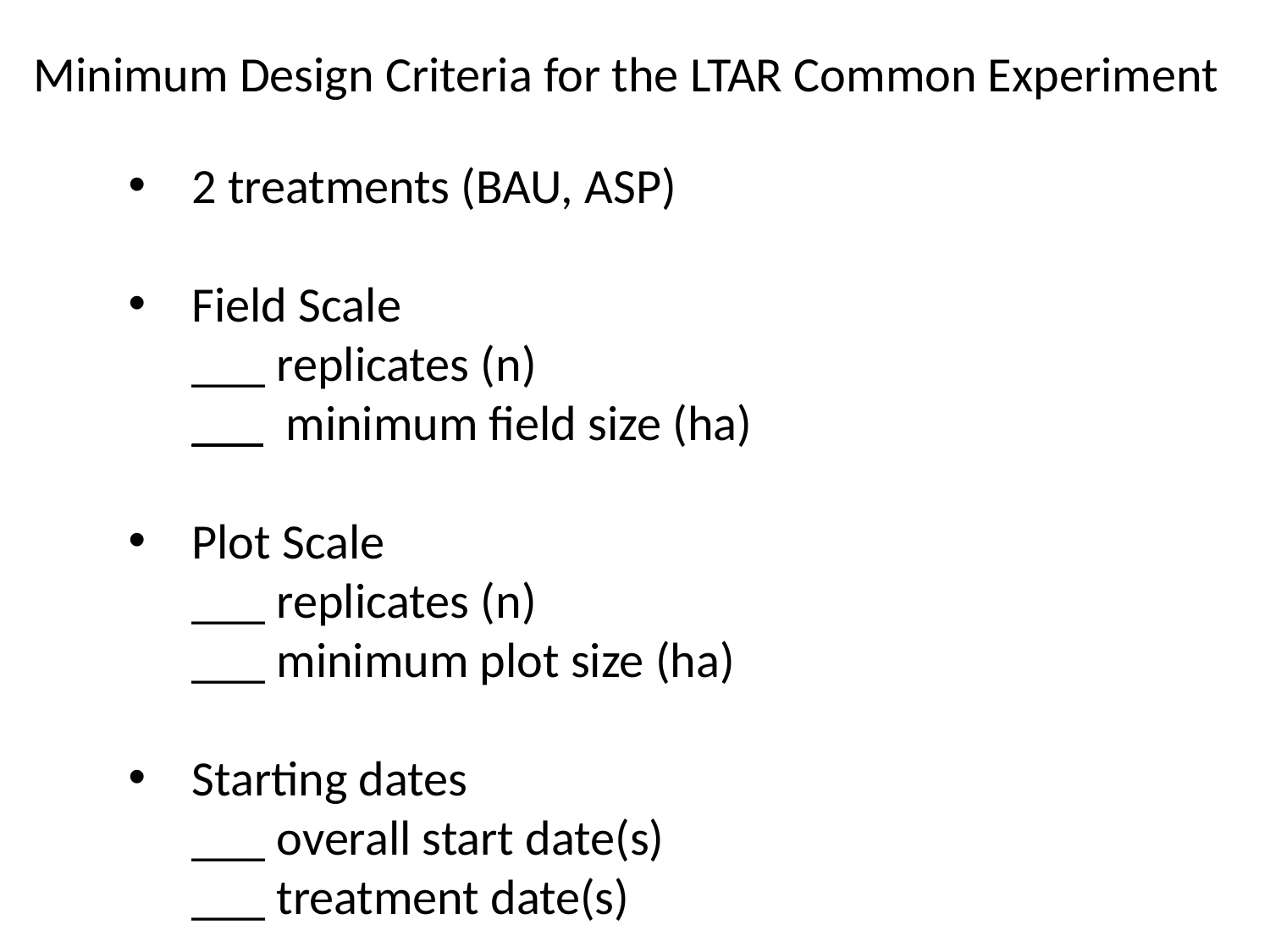

Minimum Design Criteria for the LTAR Common Experiment
2 treatments (BAU, ASP)
Field Scale
___ replicates (n)
__    minimum field size (ha)
Plot Scale
___ replicates (n)
___ minimum plot size (ha)
Starting dates
___ overall start date(s)
___ treatment date(s)